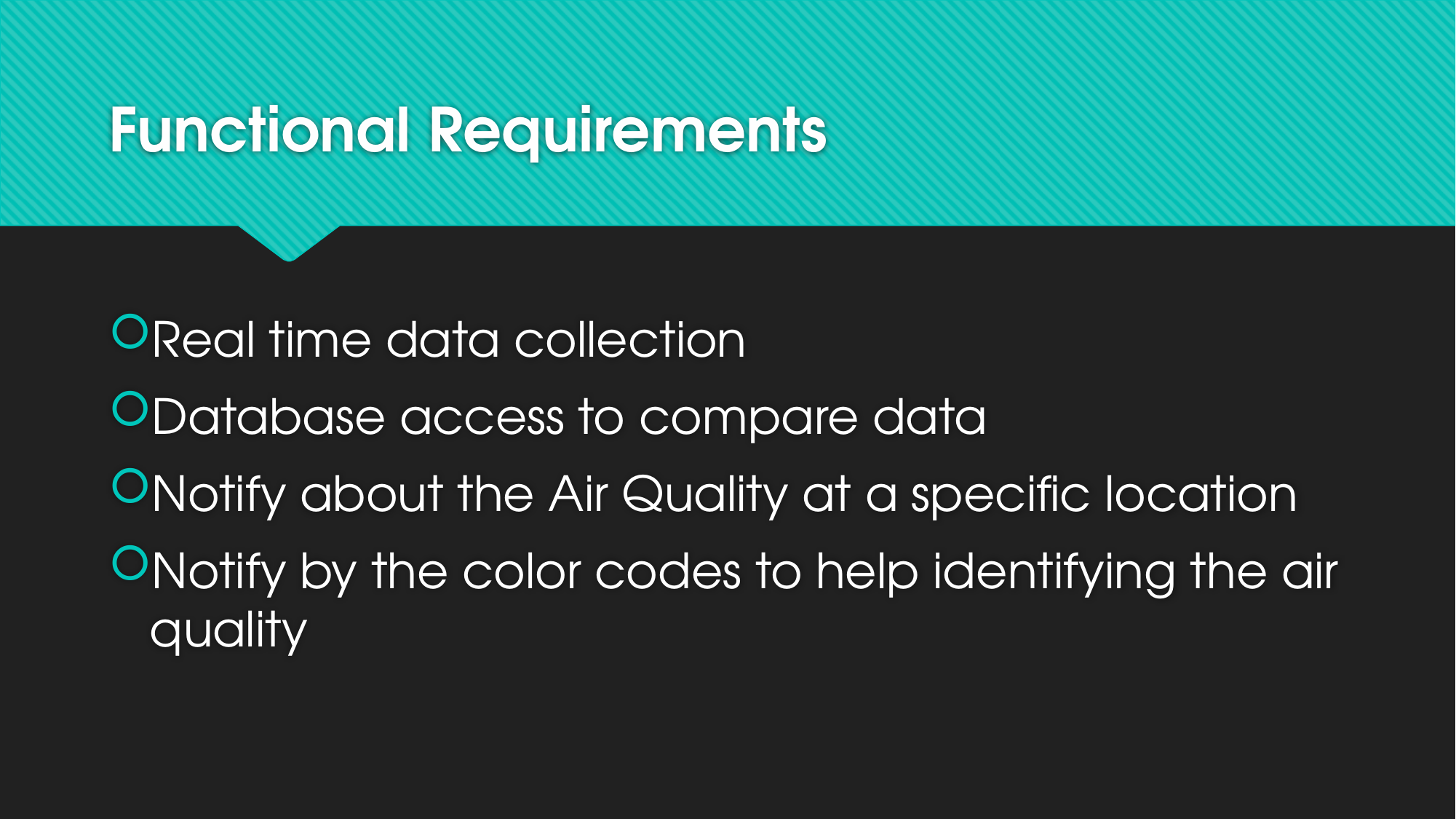

# Functional Requirements
Real time data collection
Database access to compare data
Notify about the Air Quality at a specific location
Notify by the color codes to help identifying the air quality